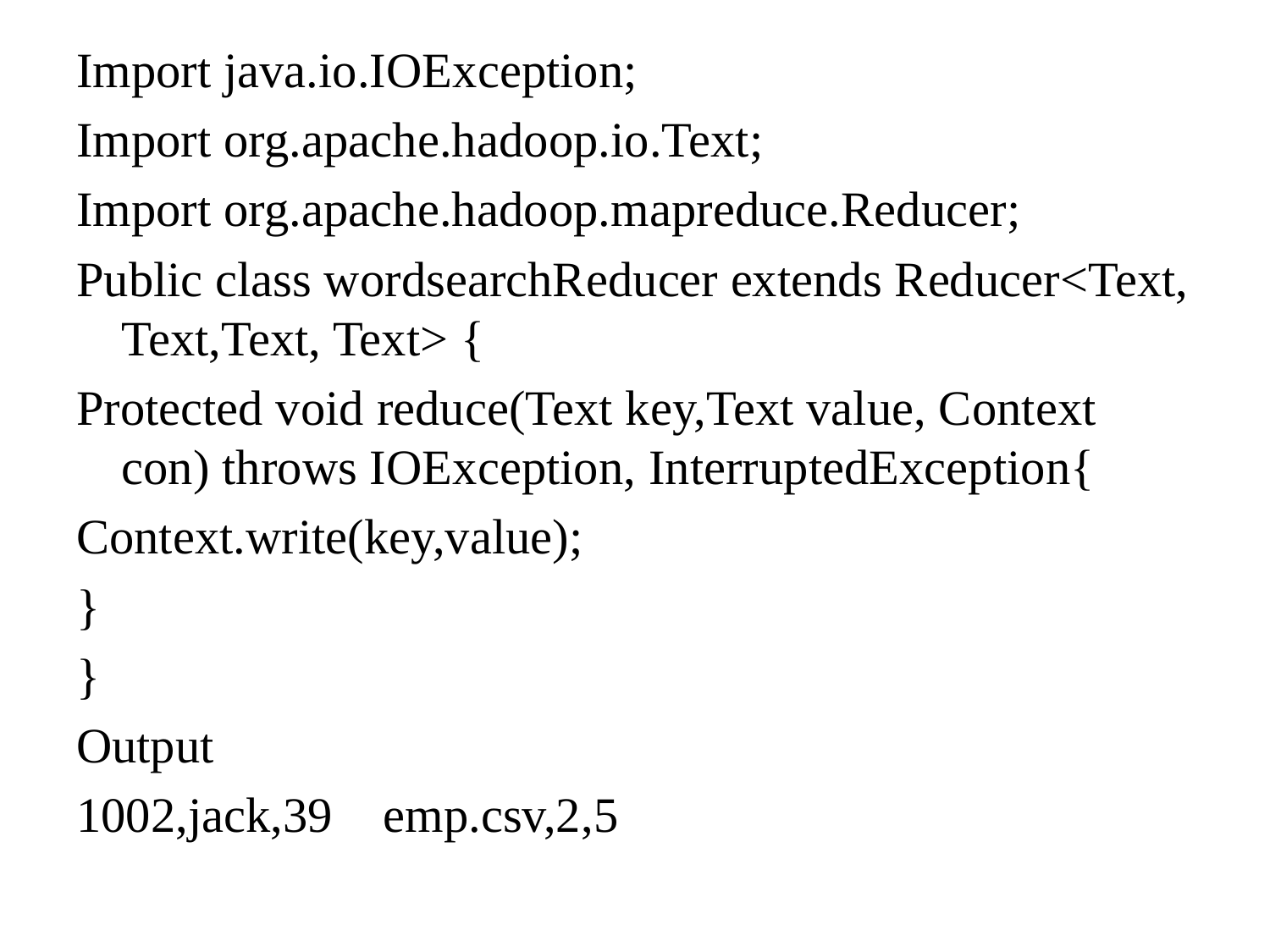

Import java.io.IOException;
Import org.apache.hadoop.io.Text;
Import org.apache.hadoop.mapreduce.Reducer;
Public class wordsearchReducer extends Reducer<Text, Text,Text, Text> {
Protected void reduce(Text key,Text value, Context con) throws IOException, InterruptedException{
Context.write(key,value);
}
}
Output
1002,jack,39    emp.csv,2,5

#